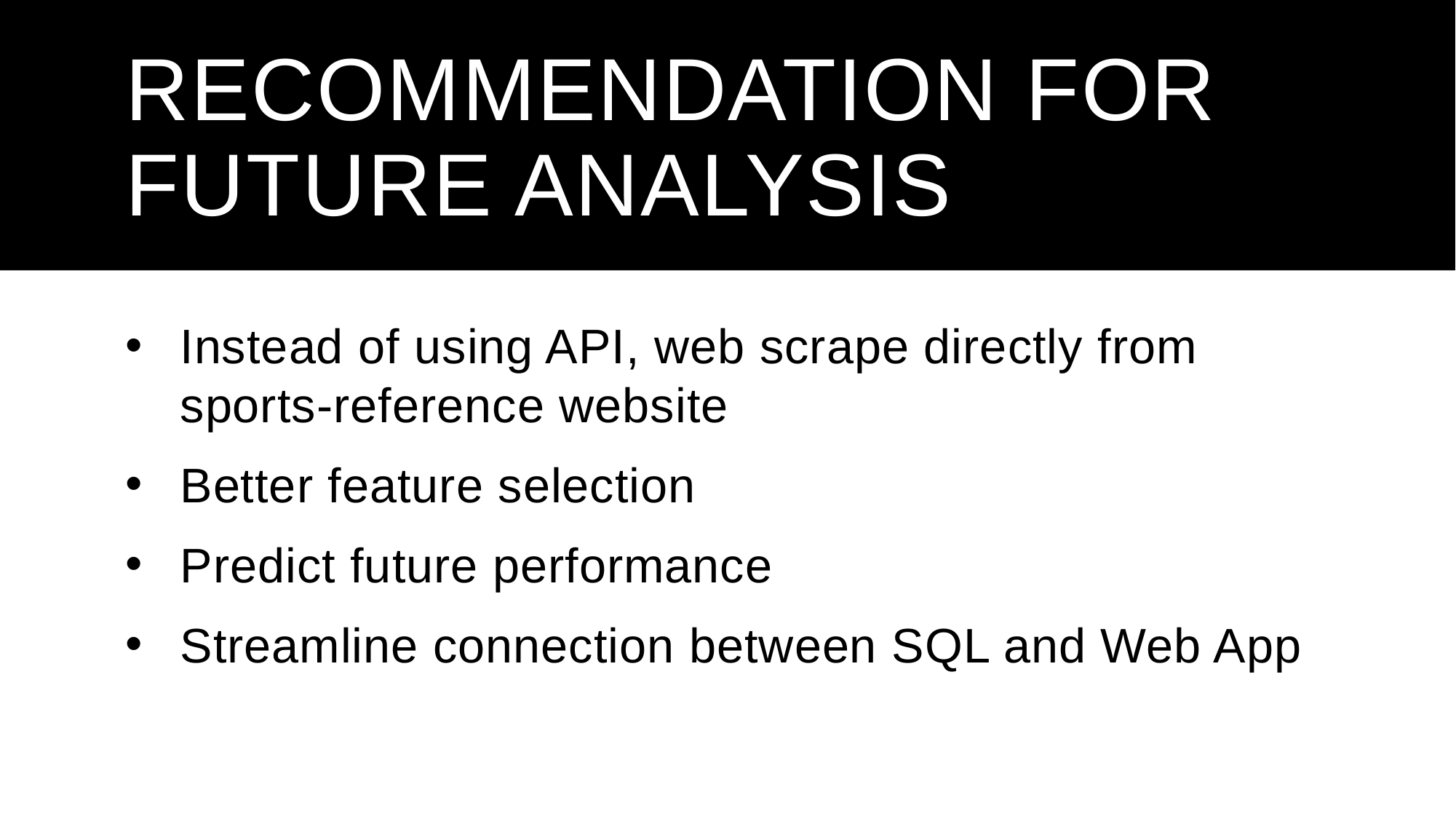

# Recommendation for future analysis
Instead of using API, web scrape directly from sports-reference website
Better feature selection
Predict future performance
Streamline connection between SQL and Web App